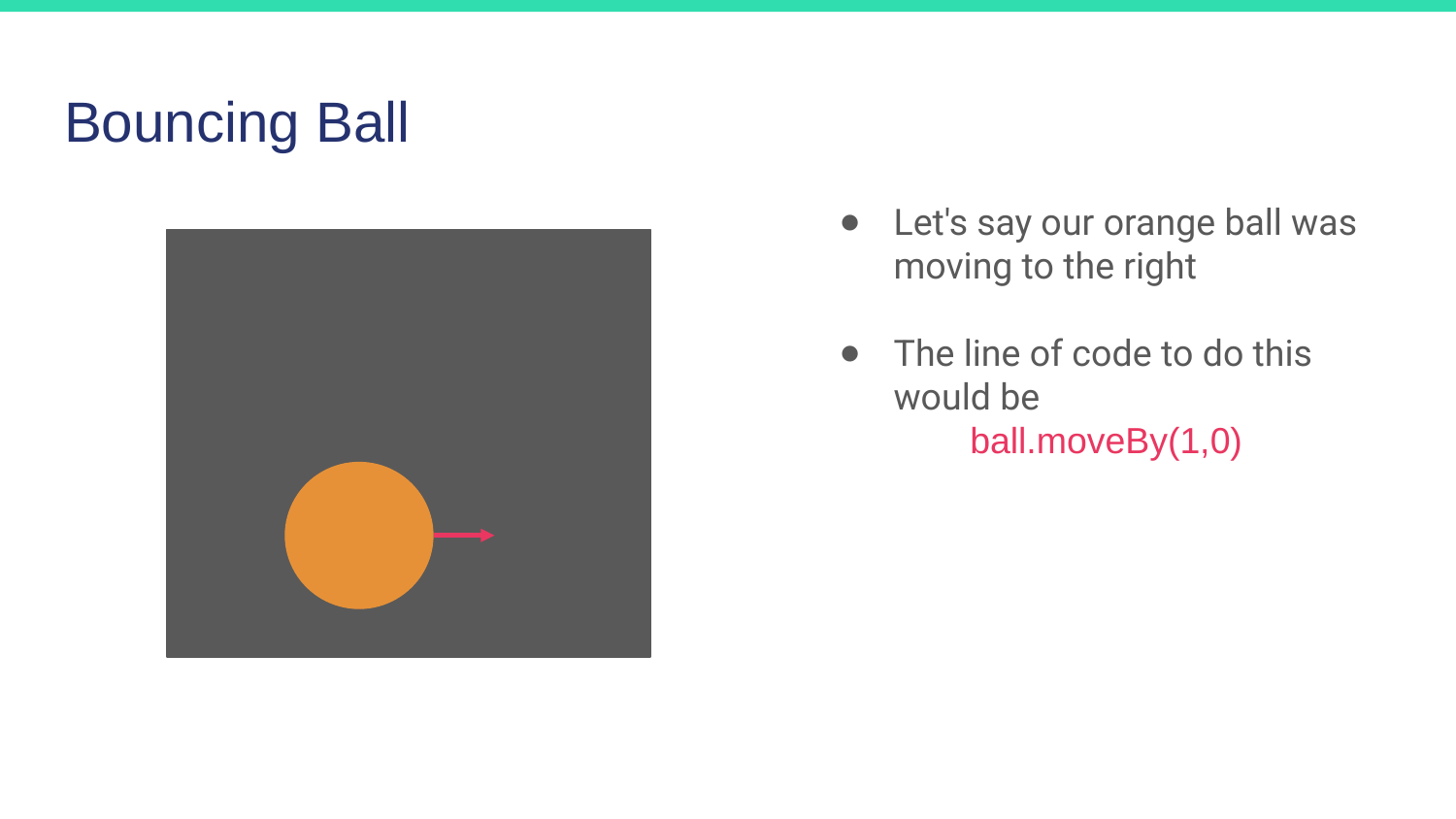

# Bouncing Ball
Let's say our orange ball was moving to the right
The line of code to do this would be
ball.moveBy(1,0)